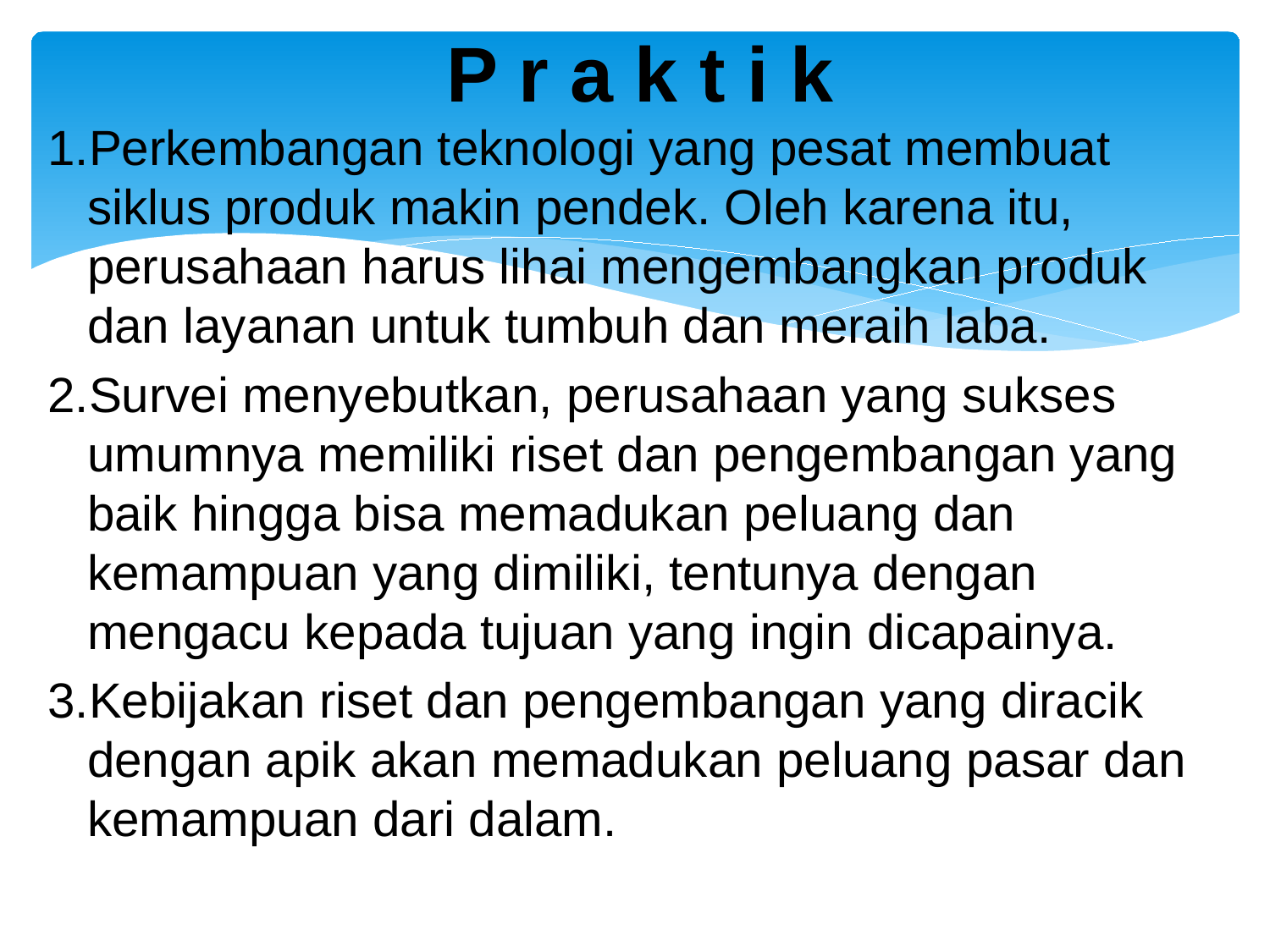

# P r a k t i k
Perkembangan teknologi yang pesat membuat siklus produk makin pendek. Oleh karena itu, perusahaan harus lihai mengembangkan produk dan layanan untuk tumbuh dan meraih laba.
Survei menyebutkan, perusahaan yang sukses umumnya memiliki riset dan pengembangan yang baik hingga bisa memadukan peluang dan kemampuan yang dimiliki, tentunya dengan mengacu kepada tujuan yang ingin dicapainya.
Kebijakan riset dan pengembangan yang diracik dengan apik akan memadukan peluang pasar dan kemampuan dari dalam.